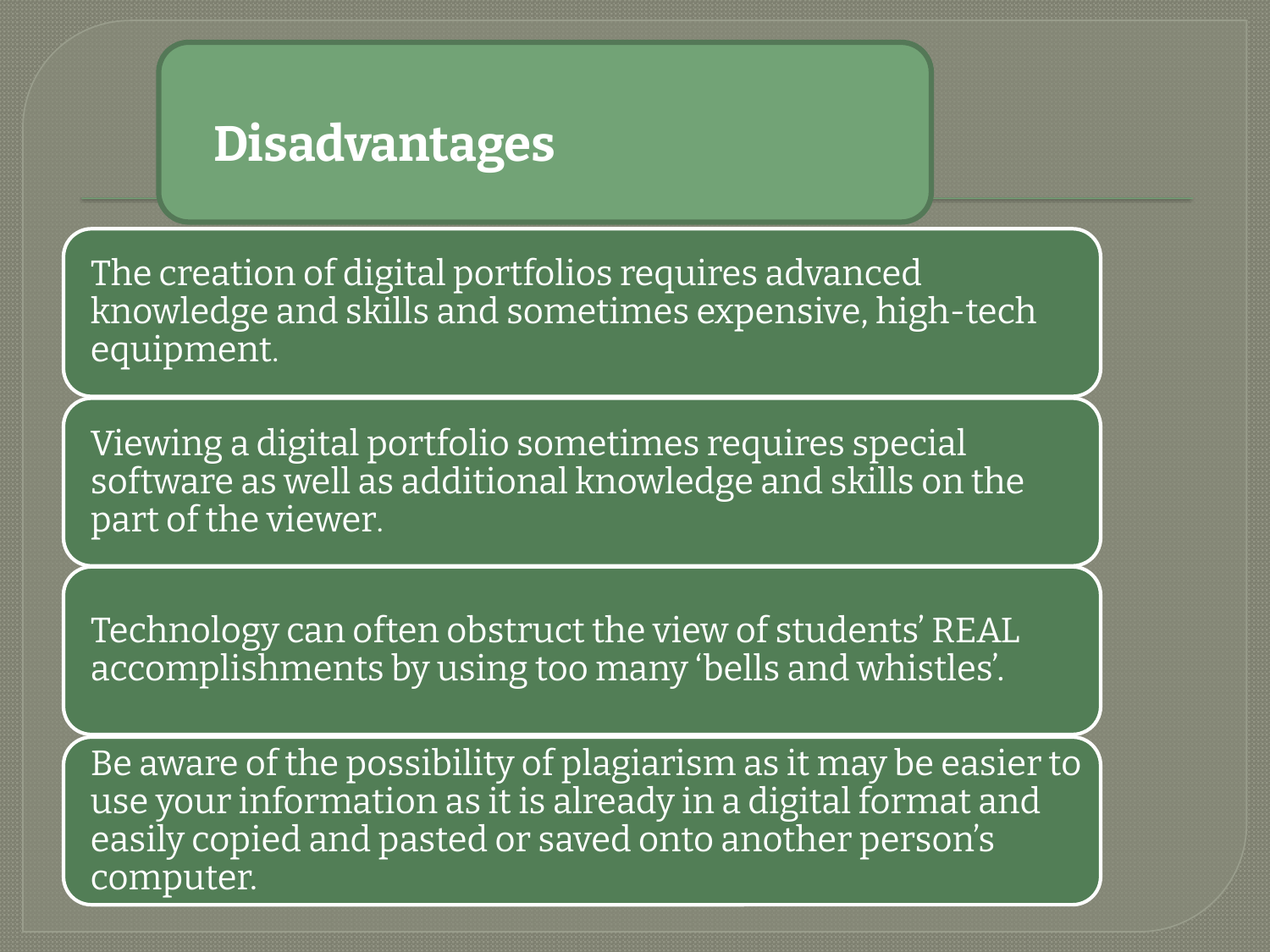

# Disadvantages
Disadvantages
The creation of digital portfolios requires advanced knowledge and skills and sometimes expensive, high-tech equipment.
Viewing a digital portfolio sometimes requires special software as well as additional knowledge and skills on the part of the viewer.
Technology can often obstruct the view of students’ REAL accomplishments by using too many ‘bells and whistles’.
Be aware of the possibility of plagiarism as it may be easier to use your information as it is already in a digital format and easily copied and pasted or saved onto another person’s computer.